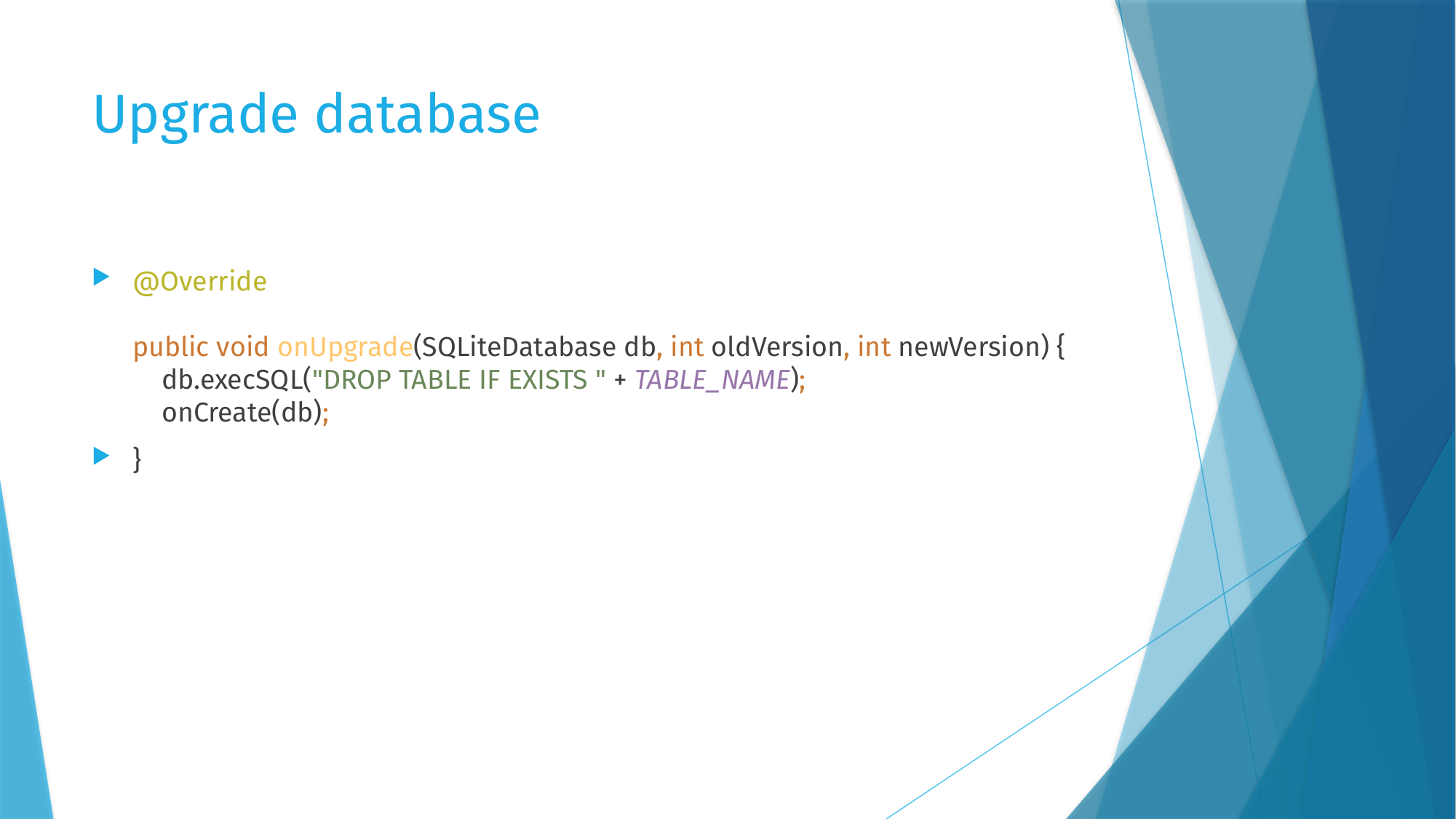

# Upgrade database
@Override
public void onUpgrade(SQLiteDatabase db, int oldVersion, int newVersion) {
    db.execSQL("DROP TABLE IF EXISTS " + TABLE_NAME);
    onCreate(db);
}